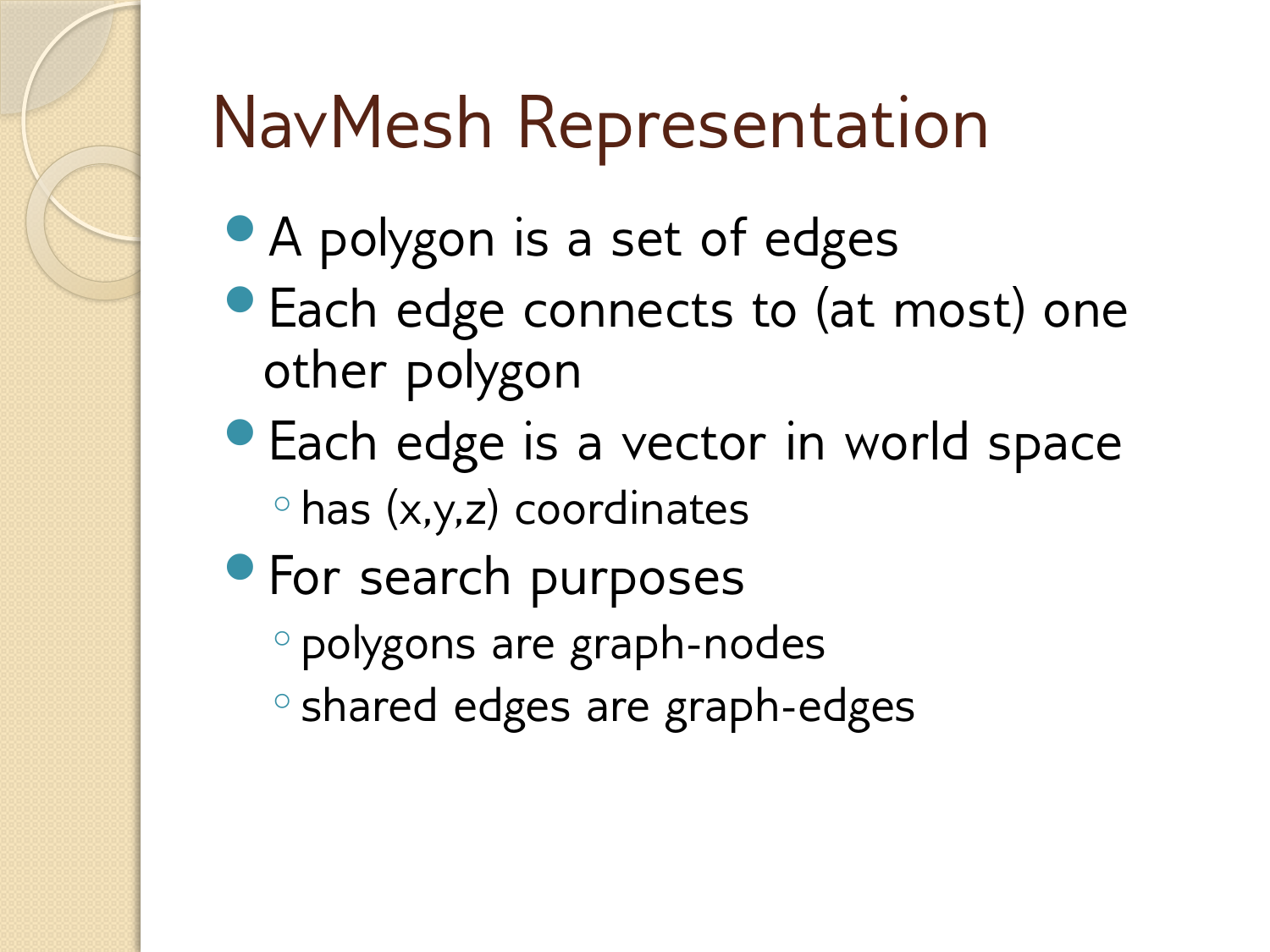

# NavMesh Representation
A polygon is a set of edges
Each edge connects to (at most) one other polygon
Each edge is a vector in world space
has (x,y,z) coordinates
For search purposes
polygons are graph-nodes
shared edges are graph-edges